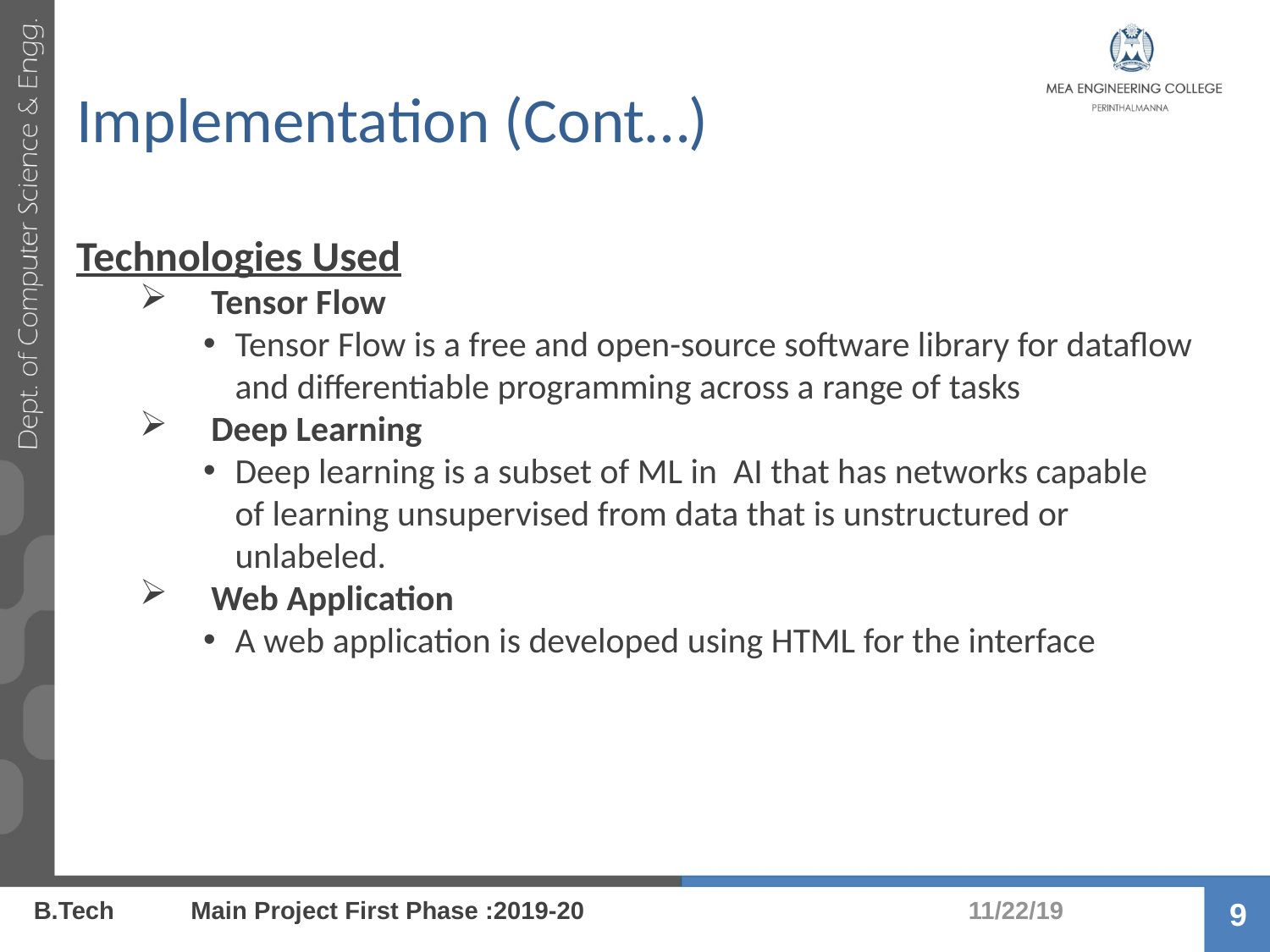

# Implementation (Cont…)
Technologies Used
Tensor Flow
Tensor Flow is a free and open-source software library for dataflow and differentiable programming across a range of tasks
Deep Learning
Deep learning is a subset of ML in  AI that has networks capable of learning unsupervised from data that is unstructured or unlabeled.
Web Application
A web application is developed using HTML for the interface

11/22/19
B.Tech           Main Project First Phase :2019-20
9